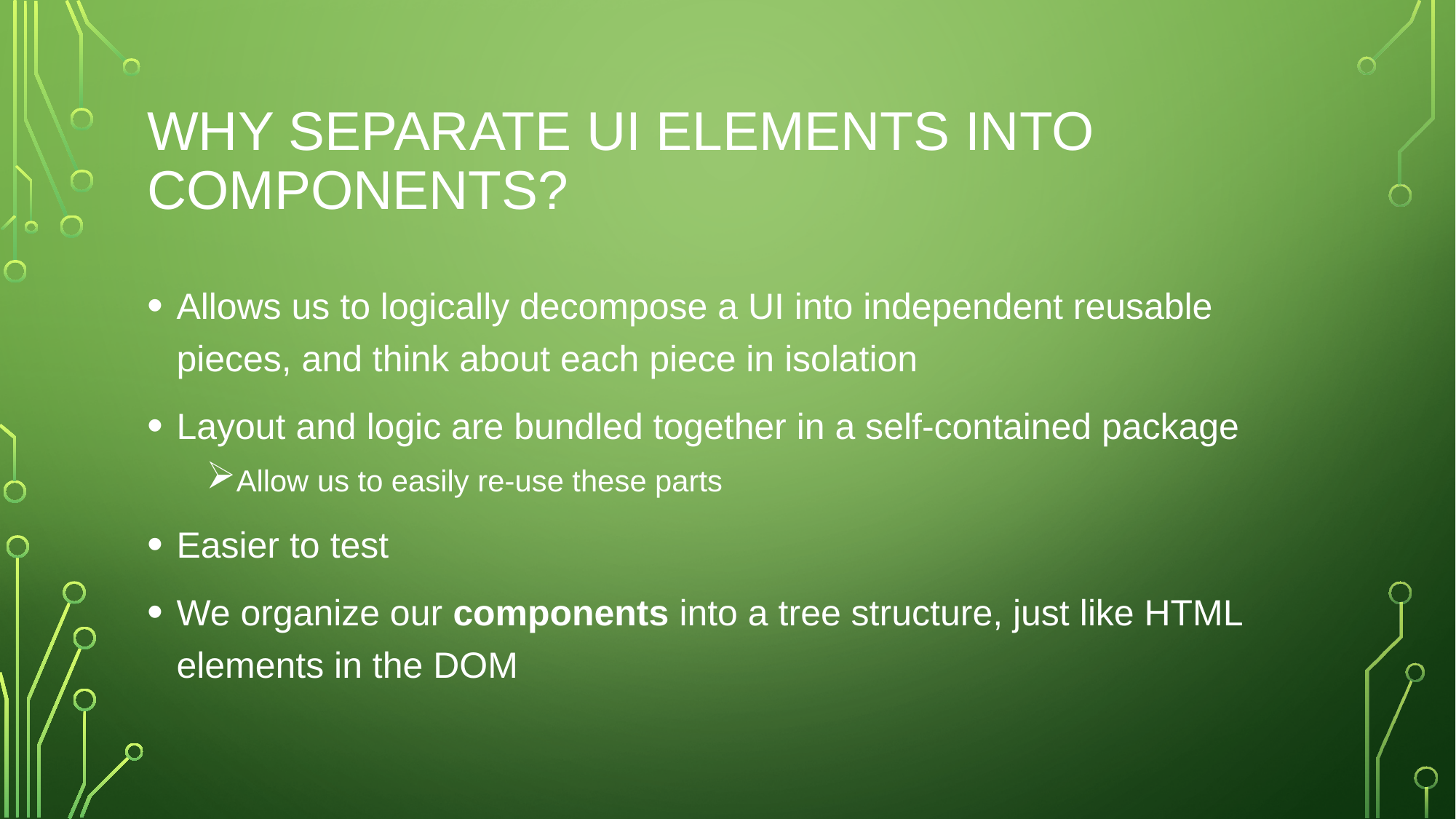

# Why Separate UI Elements Into Components?
Allows us to logically decompose a UI into independent reusable pieces, and think about each piece in isolation
Layout and logic are bundled together in a self-contained package
Allow us to easily re-use these parts
Easier to test
We organize our components into a tree structure, just like HTML elements in the DOM